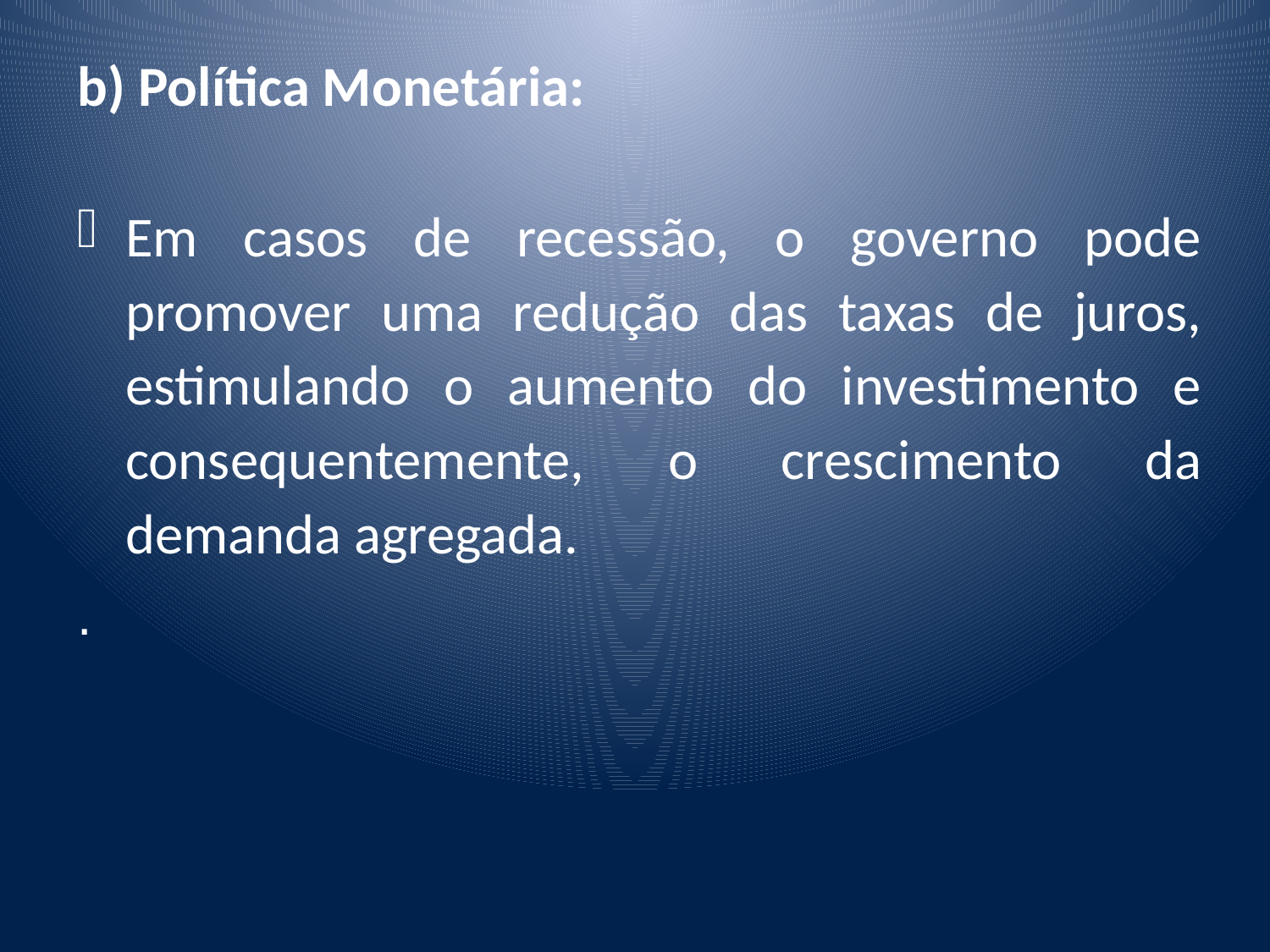

b) Política Monetária:

Em casos de recessão, o governo pode promover uma redução das taxas de juros, estimulando o aumento do investimento e consequentemente, o crescimento da demanda agregada.
.